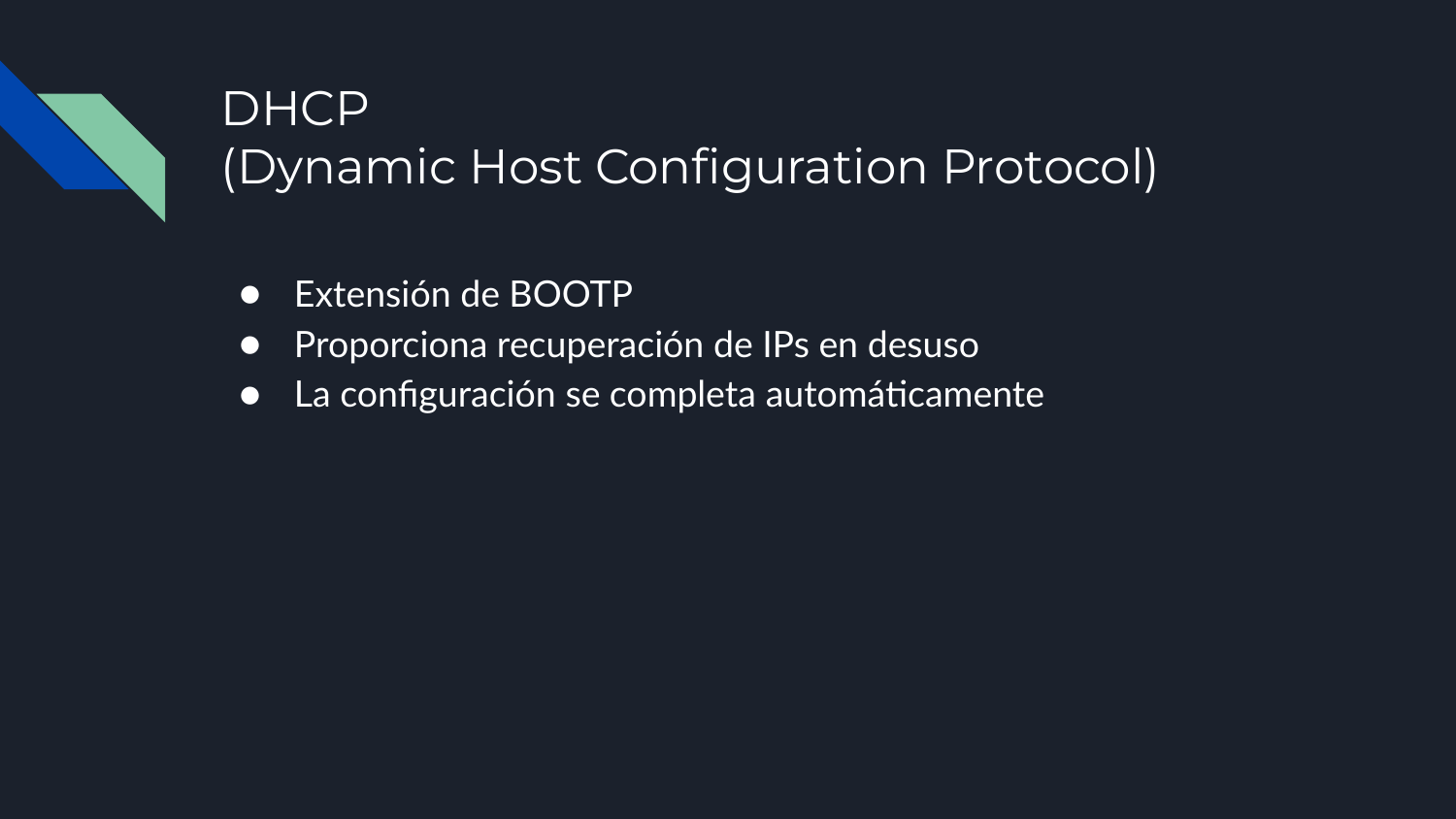

# DHCP
(Dynamic Host Configuration Protocol)
Extensión de BOOTP
Proporciona recuperación de IPs en desuso
La configuración se completa automáticamente